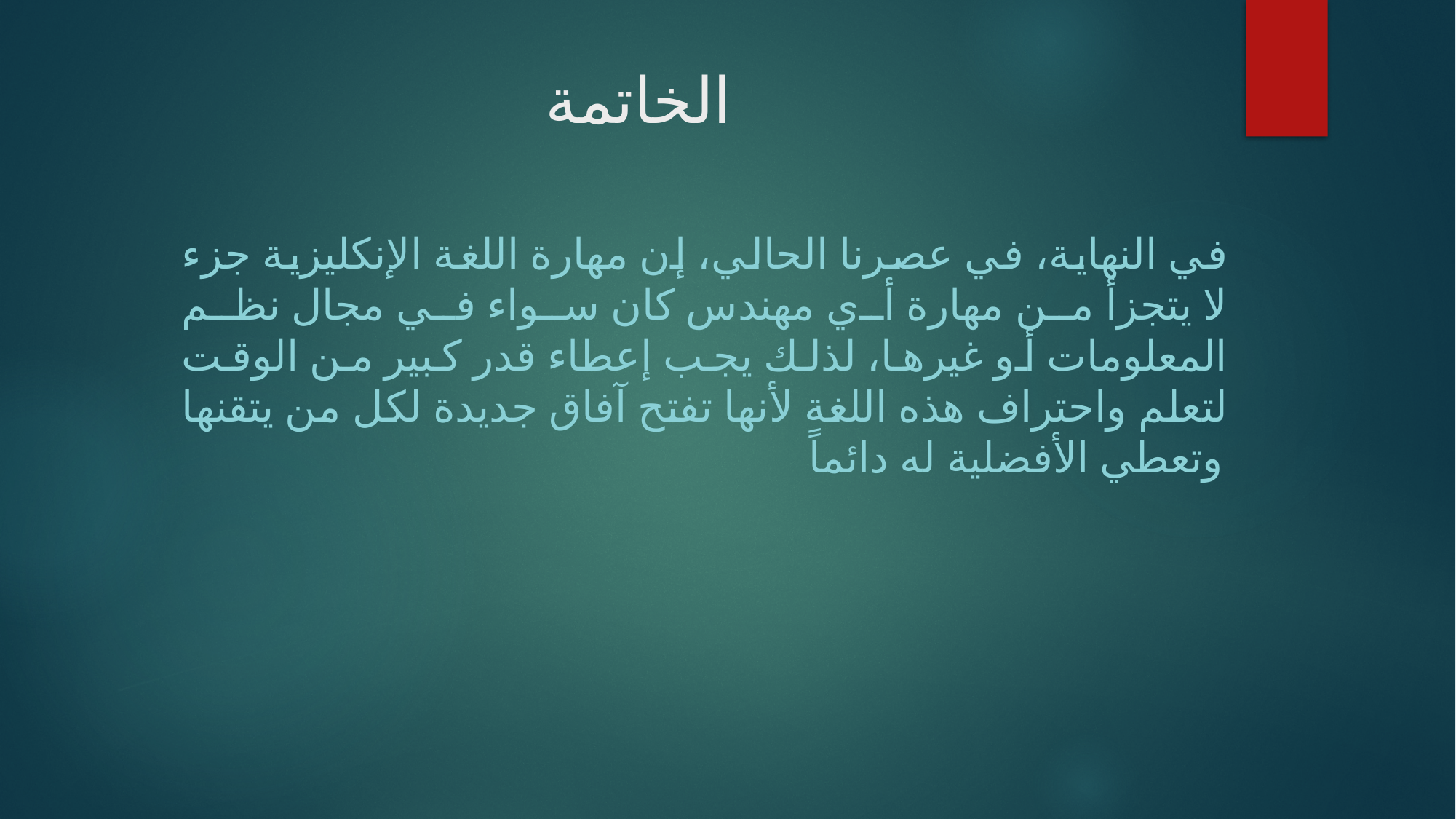

# الخاتمة
في النهاية، في عصرنا الحالي، إن مهارة اللغة الإنكليزية جزء لا يتجزأ من مهارة أي مهندس كان سواء في مجال نظم المعلومات أو غيرها، لذلك يجب إعطاء قدر كبير من الوقت لتعلم واحتراف هذه اللغة لأنها تفتح آفاق جديدة لكل من يتقنها وتعطي الأفضلية له دائماً